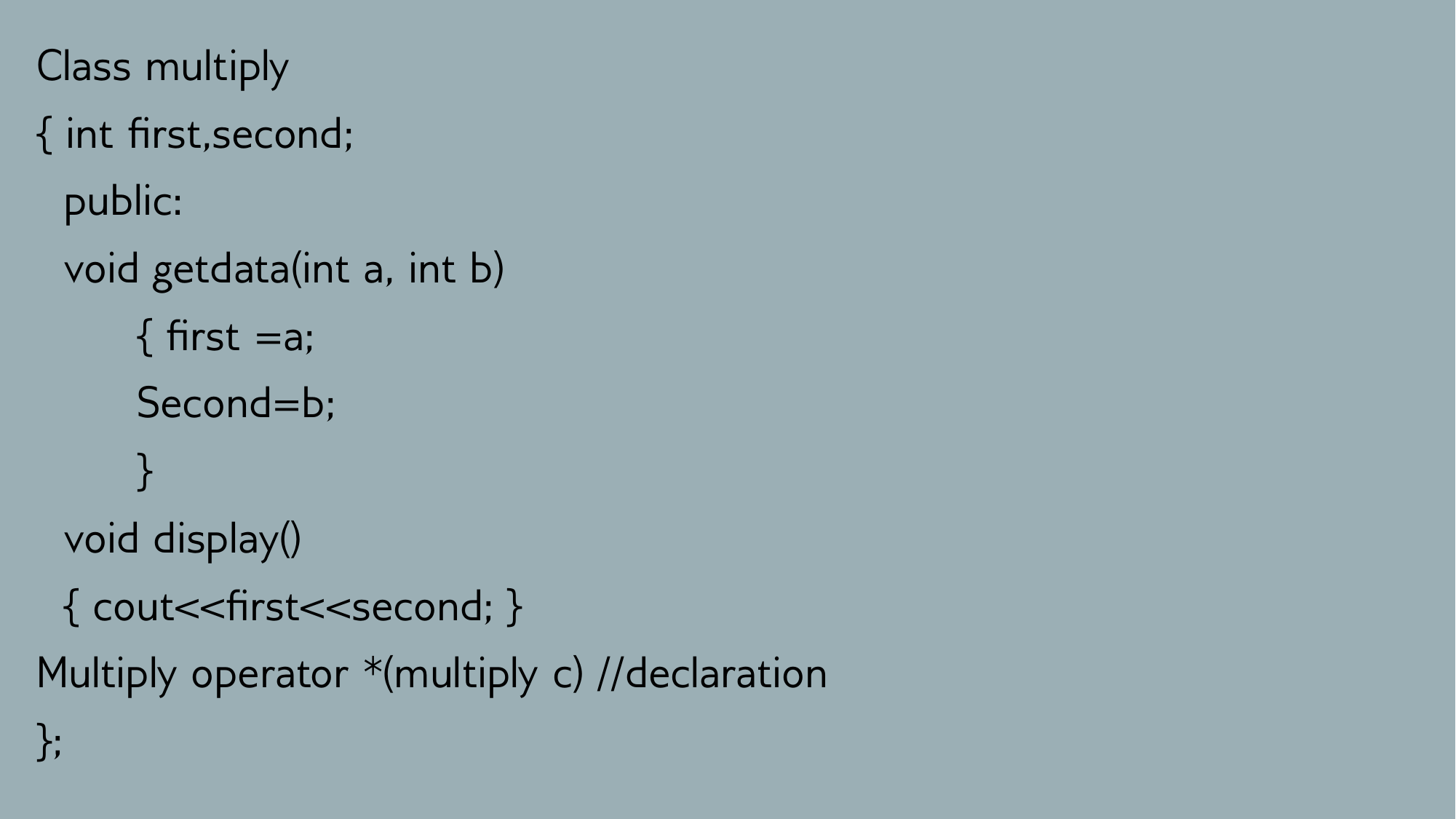

Class multiply
{ int first,second;
  public:
  void getdata(int a, int b)
	{ first =a;
	Second=b;
	}
  void display()
  { cout<<first<<second; }
Multiply operator *(multiply c) //declaration
};